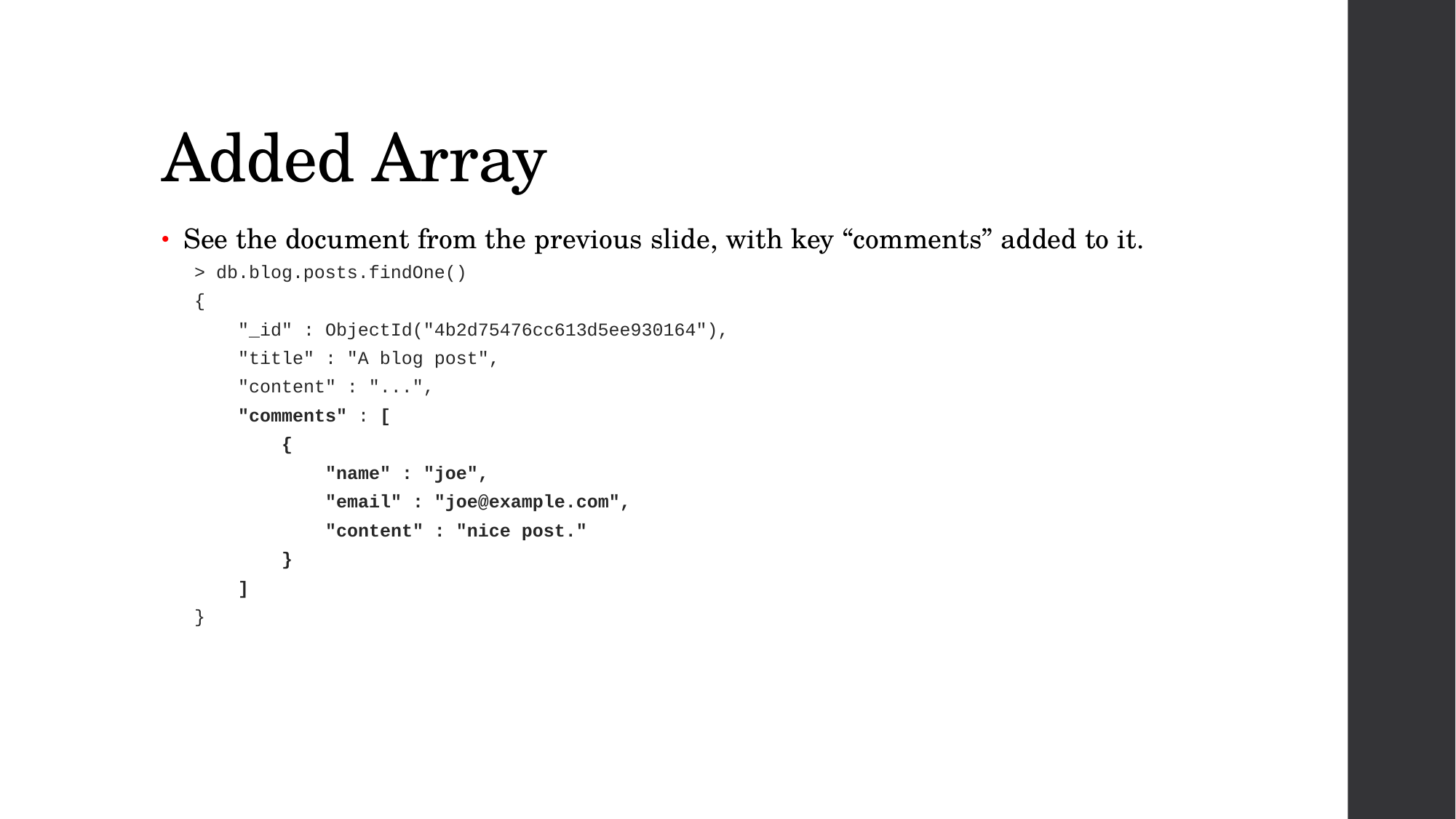

# Added Array
See the document from the previous slide, with key “comments” added to it.
> db.blog.posts.findOne()
{
    "_id" : ObjectId("4b2d75476cc613d5ee930164"),
    "title" : "A blog post",
    "content" : "...",
    "comments" : [
        {
            "name" : "joe",
            "email" : "joe@example.com",
            "content" : "nice post."
        }
    ]
}